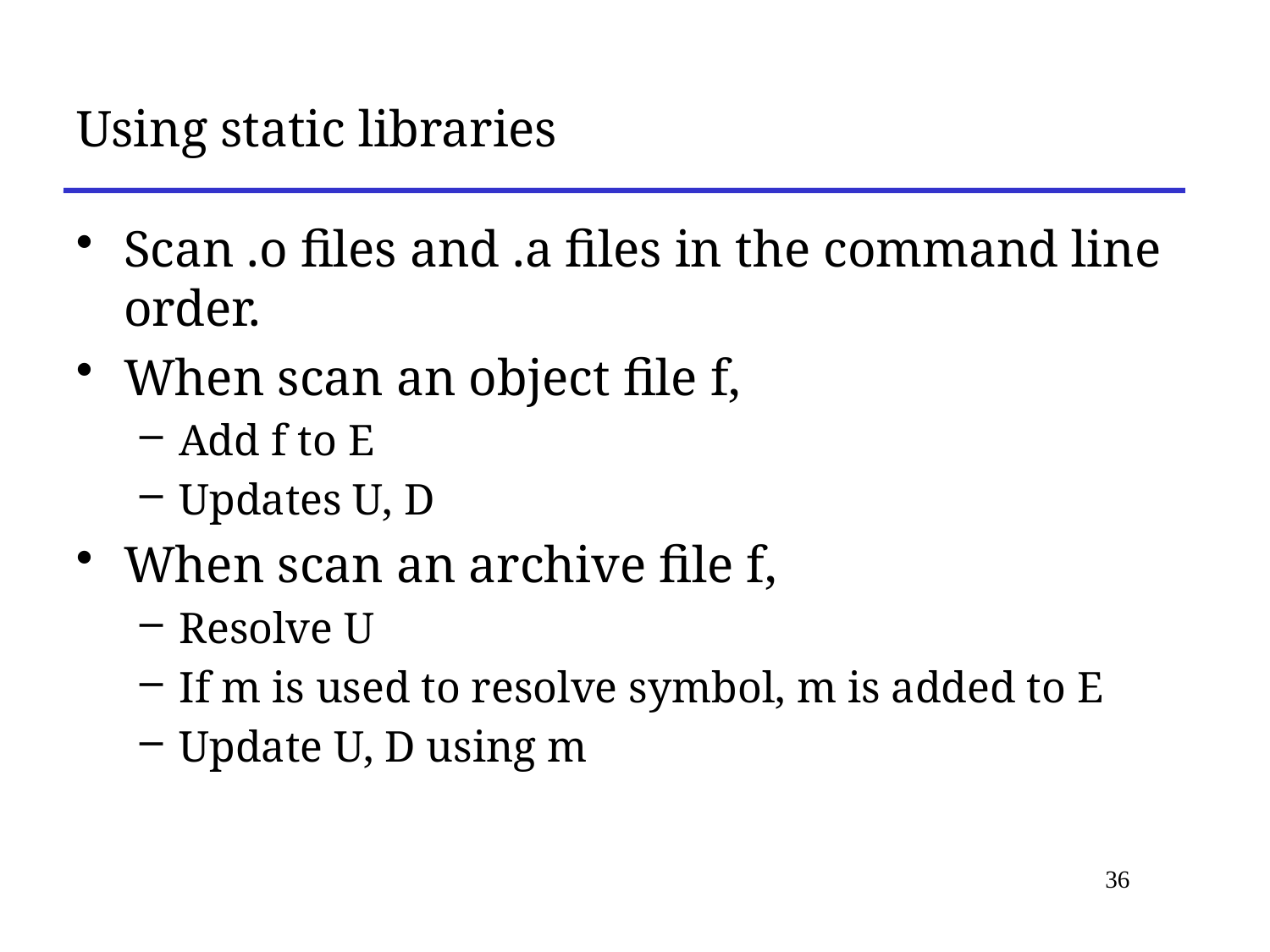

# Using static libraries
Scan .o files and .a files in the command line order.
When scan an object file f,
Add f to E
Updates U, D
When scan an archive file f,
Resolve U
If m is used to resolve symbol, m is added to E
Update U, D using m
36